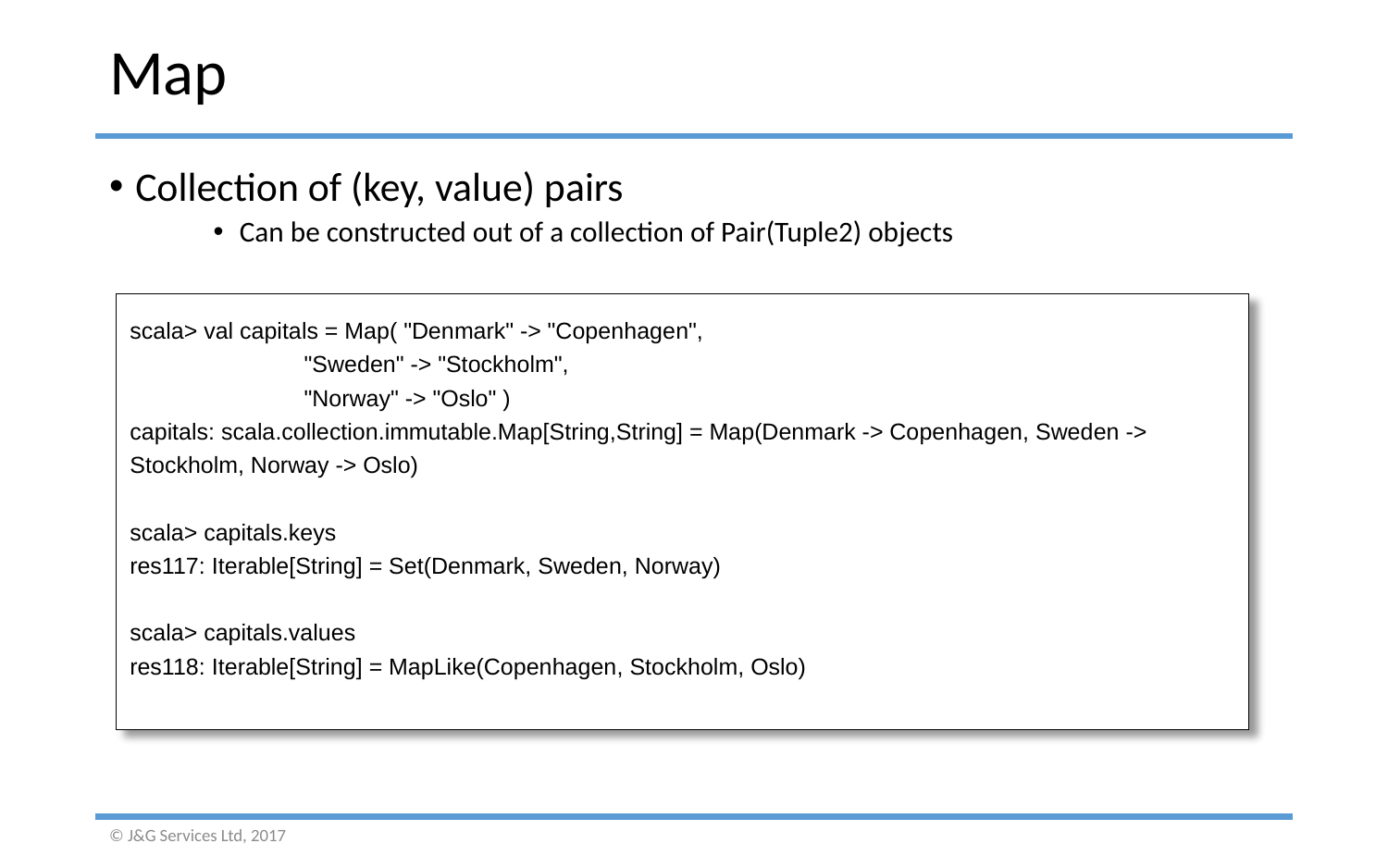

# Map
Collection of (key, value) pairs
Can be constructed out of a collection of Pair(Tuple2) objects
scala> val capitals = Map( "Denmark" -> "Copenhagen",
                           "Sweden" -> "Stockholm",
                           "Norway" -> "Oslo" )
capitals: scala.collection.immutable.Map[String,String] = Map(Denmark -> Copenhagen, Sweden -> Stockholm, Norway -> Oslo)

scala> capitals.keys
res117: Iterable[String] = Set(Denmark, Sweden, Norway)

scala> capitals.values
res118: Iterable[String] = MapLike(Copenhagen, Stockholm, Oslo)